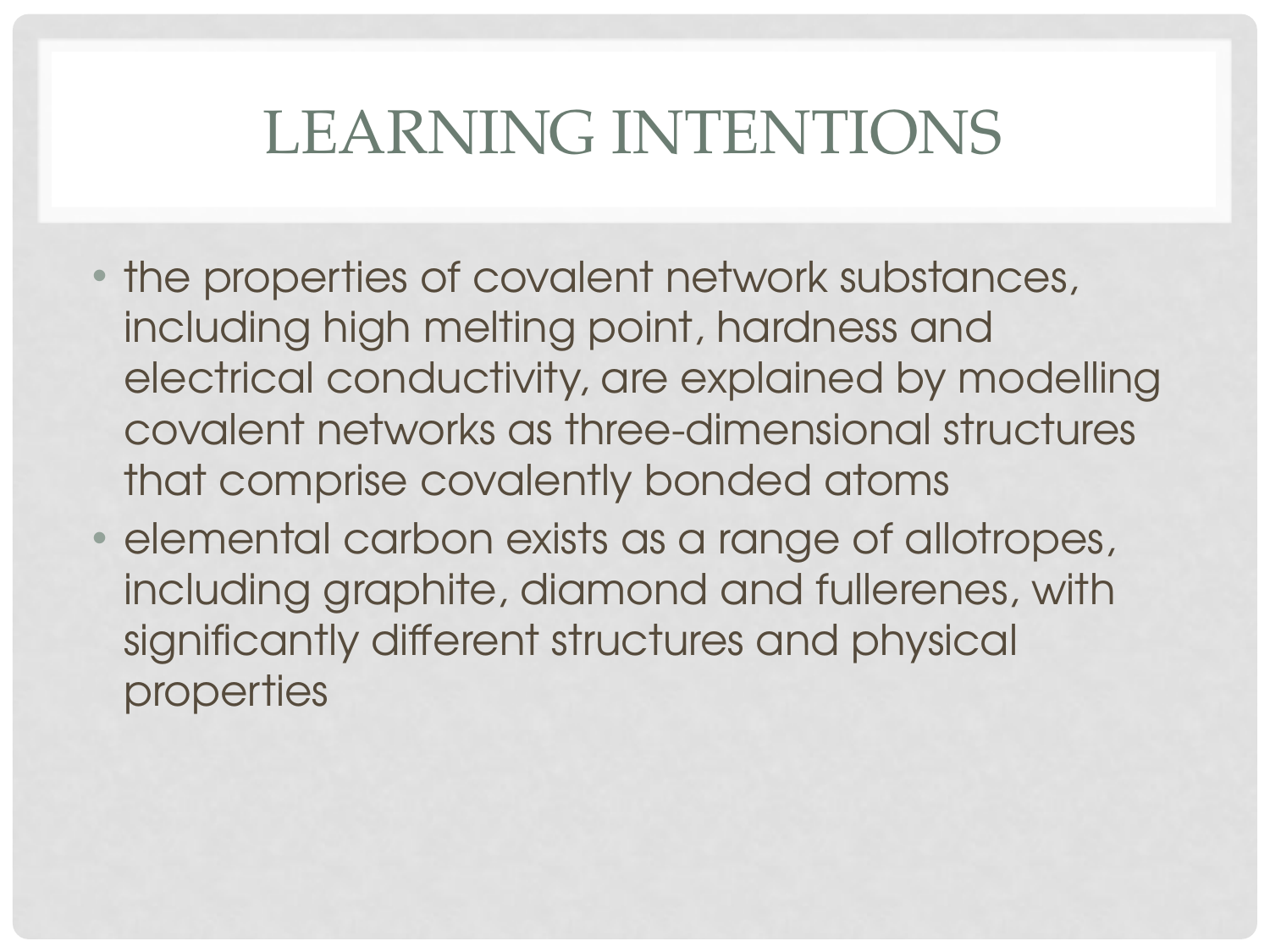

# Learning intentions
the properties of covalent network substances, including high melting point, hardness and electrical conductivity, are explained by modelling covalent networks as three-dimensional structures that comprise covalently bonded atoms
elemental carbon exists as a range of allotropes, including graphite, diamond and fullerenes, with significantly different structures and physical properties